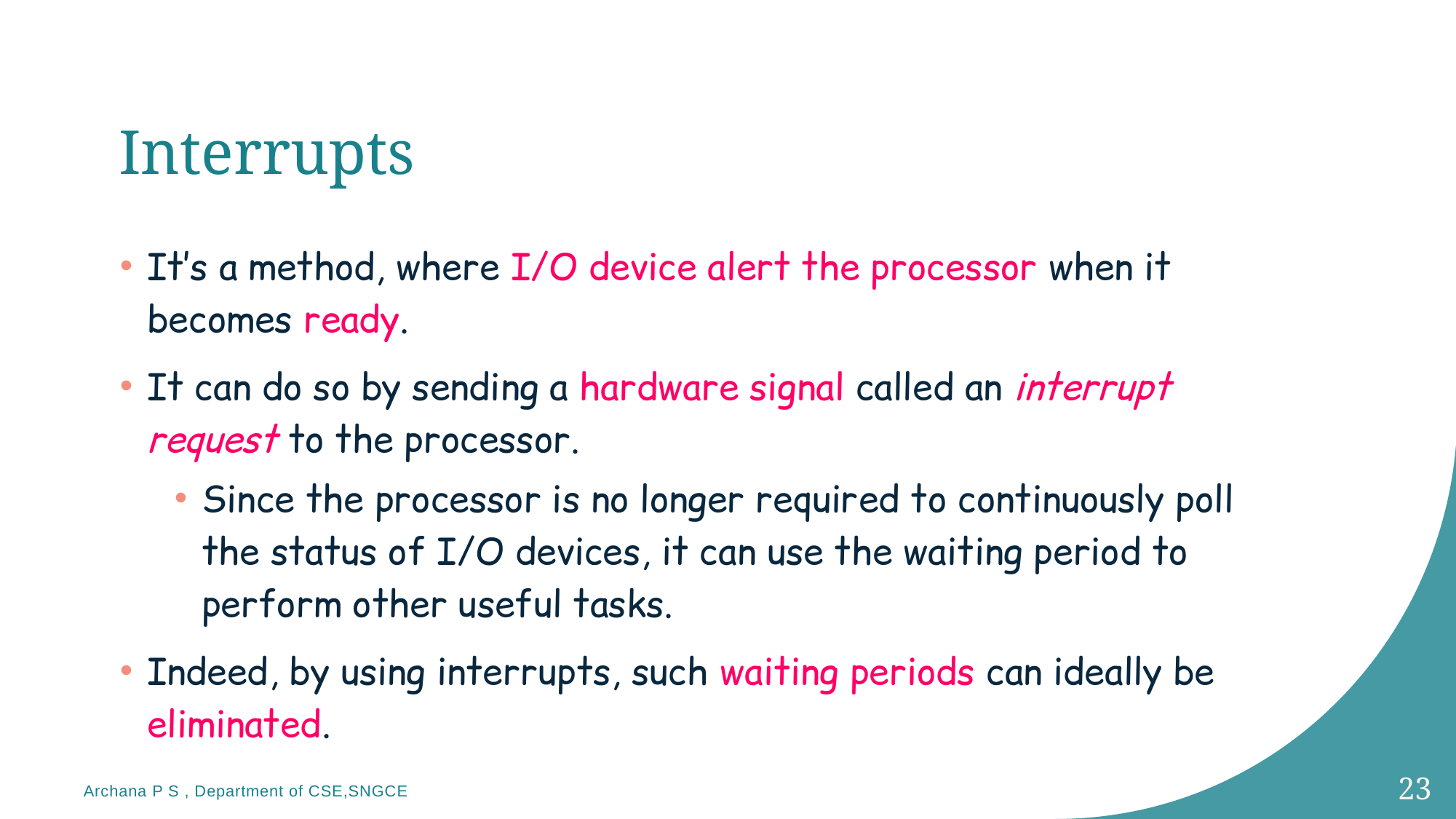

# Interrupts
It’s a method, where I/O device alert the processor when it becomes ready.
It can do so by sending a hardware signal called an interrupt request to the processor.
Since the processor is no longer required to continuously poll the status of I/O devices, it can use the waiting period to perform other useful tasks.
Indeed, by using interrupts, such waiting periods can ideally be eliminated.
23
Archana P S , Department of CSE,SNGCE